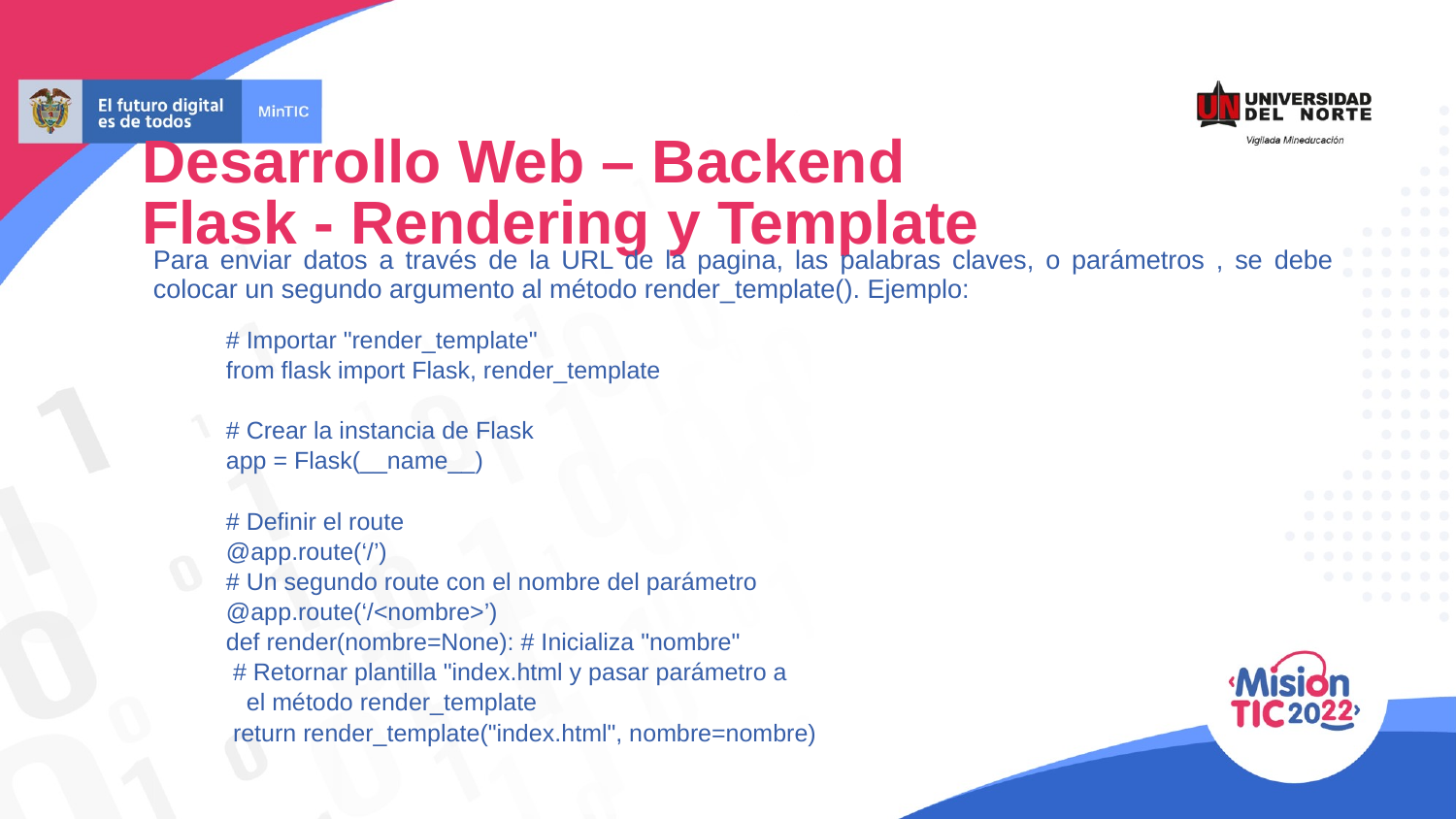

Desarrollo Web – Backend
Flask - Rendering y Template
Para enviar datos a través de la URL de la pagina, las palabras claves, o parámetros , se debe colocar un segundo argumento al método render_template(). Ejemplo:

# Importar "render_template"
from flask import Flask, render_template

# Crear la instancia de Flask
app = Flask(__name__)

# Definir el route
@app.route(‘/’)
# Un segundo route con el nombre del parámetro
@app.route(‘/<nombre>’)
def render(nombre=None): # Inicializa "nombre"
 # Retornar plantilla "index.html y pasar parámetro a
   el método render_template
 return render_template("index.html", nombre=nombre)